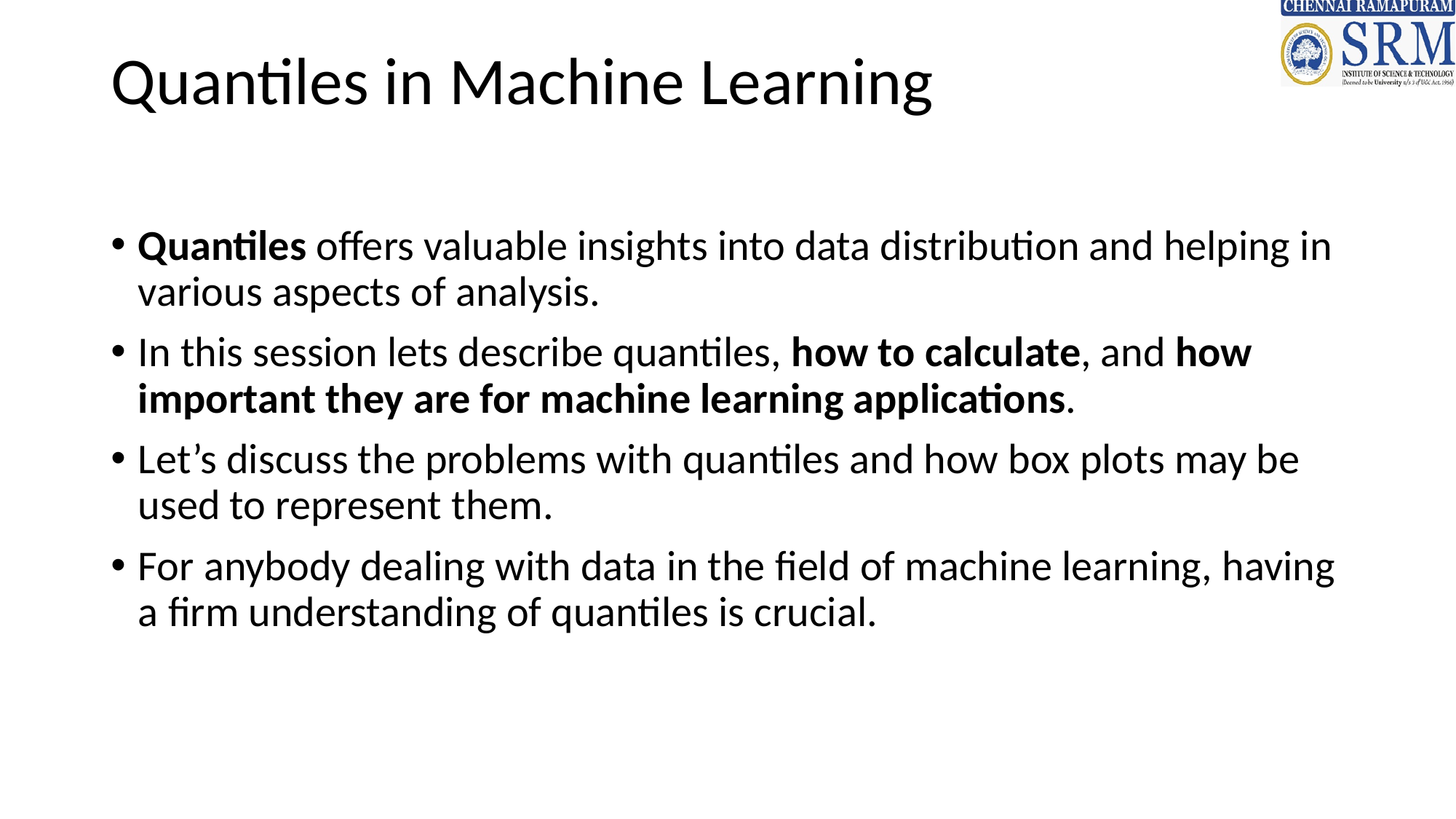

# Quantiles in Machine Learning
Quantiles offers valuable insights into data distribution and helping in various aspects of analysis.
In this session lets describe quantiles, how to calculate, and how important they are for machine learning applications.
Let’s discuss the problems with quantiles and how box plots may be used to represent them.
For anybody dealing with data in the field of machine learning, having a firm understanding of quantiles is crucial.